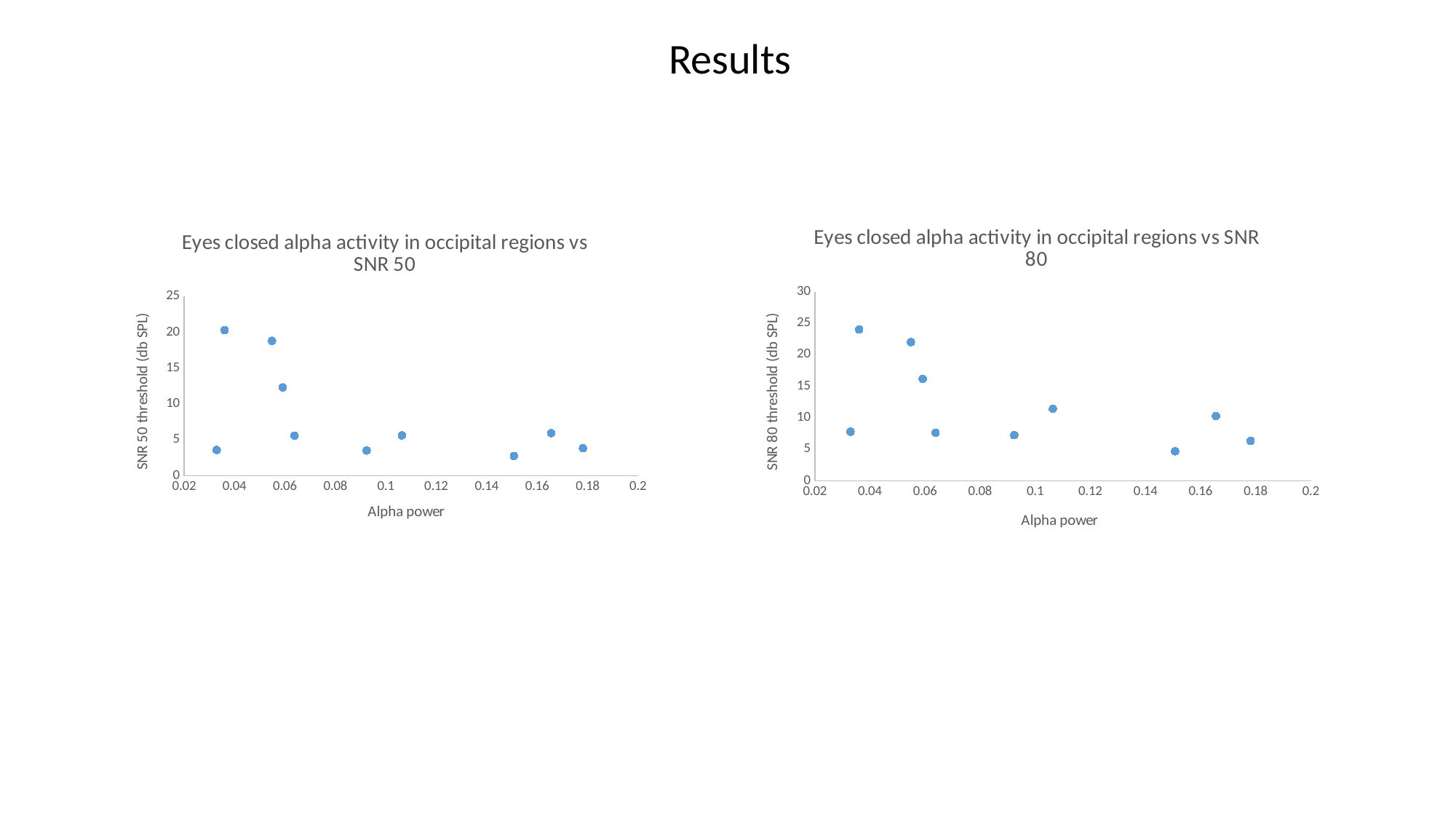

Results

### Chart: Eyes closed alpha activity in occipital regions vs SNR 80

| Category |  |
|---|---|

### Chart: Eyes closed alpha activity in occipital regions vs SNR 50

| Category |  |
|---|---|